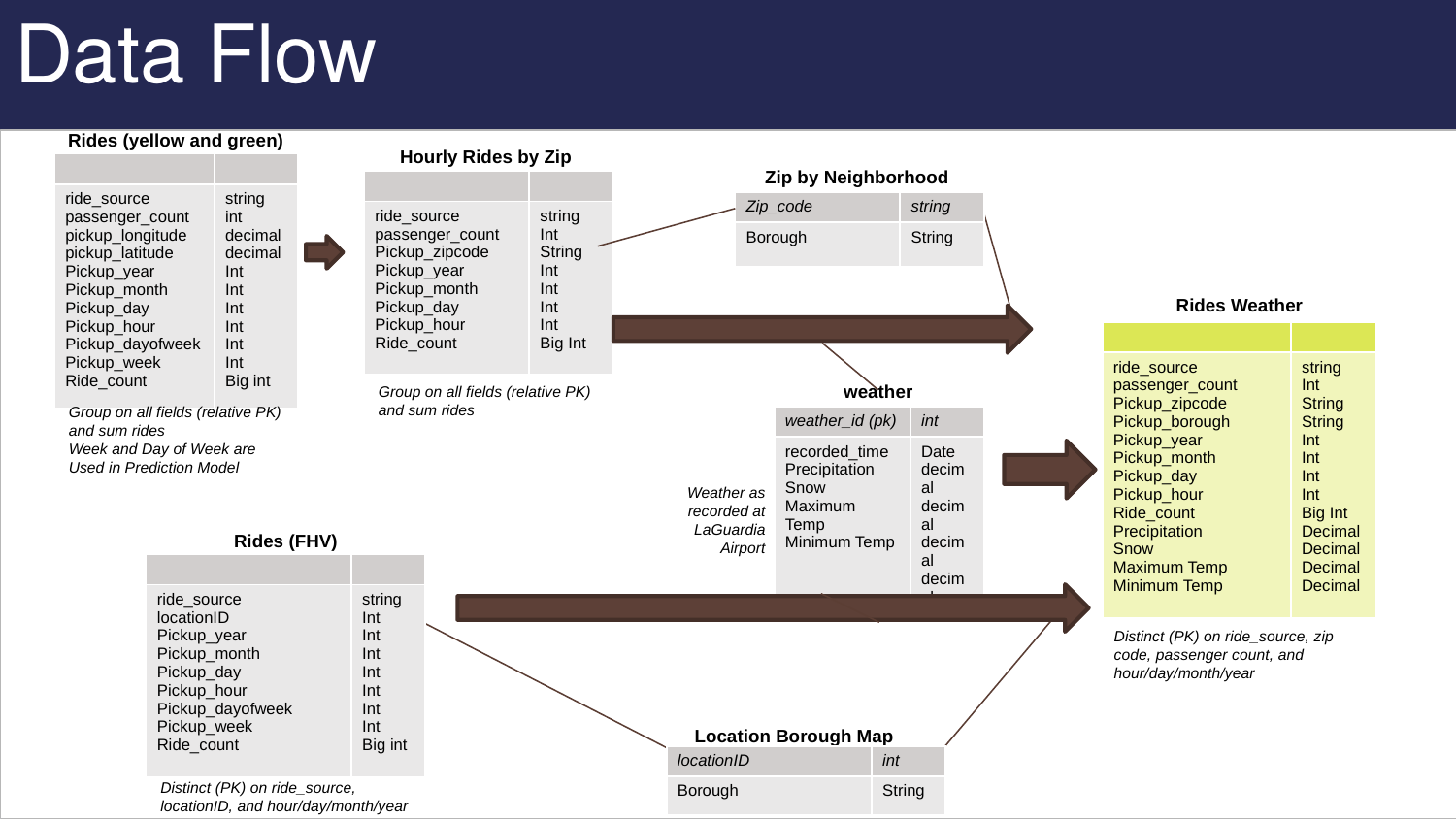

# Data Flow
Rides (yellow and green)

Hourly Rides by Zip
|  |  |
| --- | --- |
| ride\_source passenger\_count pickup\_longitude pickup\_latitude Pickup\_year Pickup\_month Pickup\_day Pickup\_hour Pickup\_dayofweek Pickup\_week Ride\_count | string int decimal decimal Int Int Int Int Int Int Big int |
Zip by Neighborhood
|  |  |
| --- | --- |
| ride\_source passenger\_count Pickup\_zipcode Pickup\_year Pickup\_month Pickup\_day Pickup\_hour Ride\_count | string Int String Int Int Int Int Big Int |
| Zip\_code | string |
| --- | --- |
| Borough | String |

Rides Weather

|  |  |
| --- | --- |
| ride\_source passenger\_count Pickup\_zipcode Pickup\_borough Pickup\_year Pickup\_month Pickup\_day Pickup\_hour Ride\_count Precipitation Snow Maximum Temp Minimum Temp | string Int String String Int Int Int Int Big Int Decimal Decimal Decimal Decimal |
weather
Group on all fields (relative PK) and sum rides
Group on all fields (relative PK) and sum rides
Week and Day of Week are Used in Prediction Model
| weather\_id (pk) | int |
| --- | --- |
| recorded\_time Precipitation Snow Maximum Temp Minimum Temp | Date decimal decimal decimal decimal |

Weather as recorded at LaGuardia Airport
Rides (FHV)
|  |  |
| --- | --- |
| ride\_source locationID Pickup\_year Pickup\_month Pickup\_day Pickup\_hour Pickup\_dayofweek Pickup\_week Ride\_count | string Int Int Int Int Int Int Int Big int |

Distinct (PK) on ride_source, zip code, passenger count, and hour/day/month/year
Location Borough Map
| locationID | int |
| --- | --- |
| Borough | String |
Distinct (PK) on ride_source, locationID, and hour/day/month/year